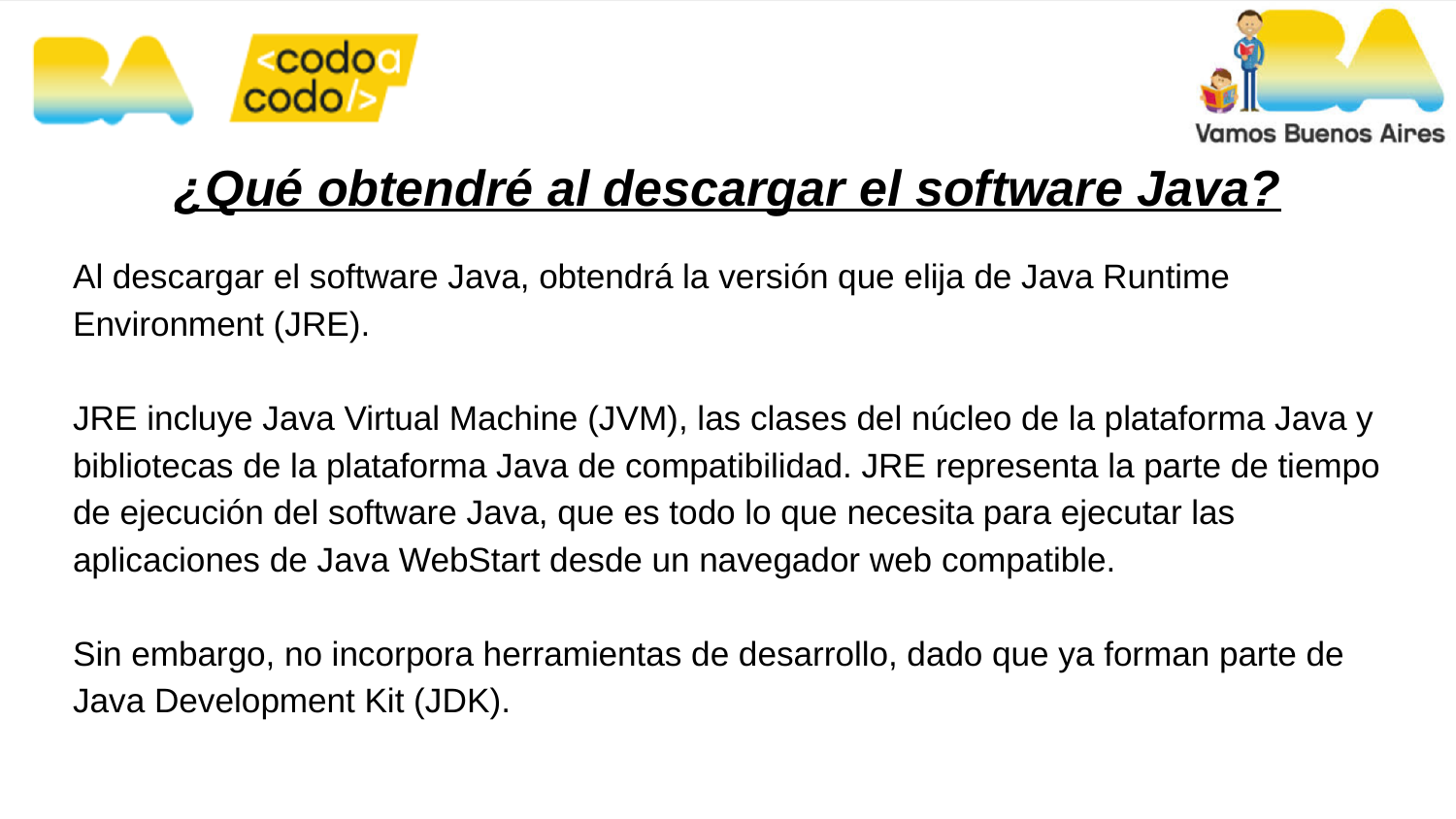

# ¿Qué obtendré al descargar el software Java?
Al descargar el software Java, obtendrá la versión que elija de Java Runtime Environment (JRE).

JRE incluye Java Virtual Machine (JVM), las clases del núcleo de la plataforma Java y bibliotecas de la plataforma Java de compatibilidad. JRE representa la parte de tiempo de ejecución del software Java, que es todo lo que necesita para ejecutar las aplicaciones de Java WebStart desde un navegador web compatible.

Sin embargo, no incorpora herramientas de desarrollo, dado que ya forman parte de Java Development Kit (JDK).